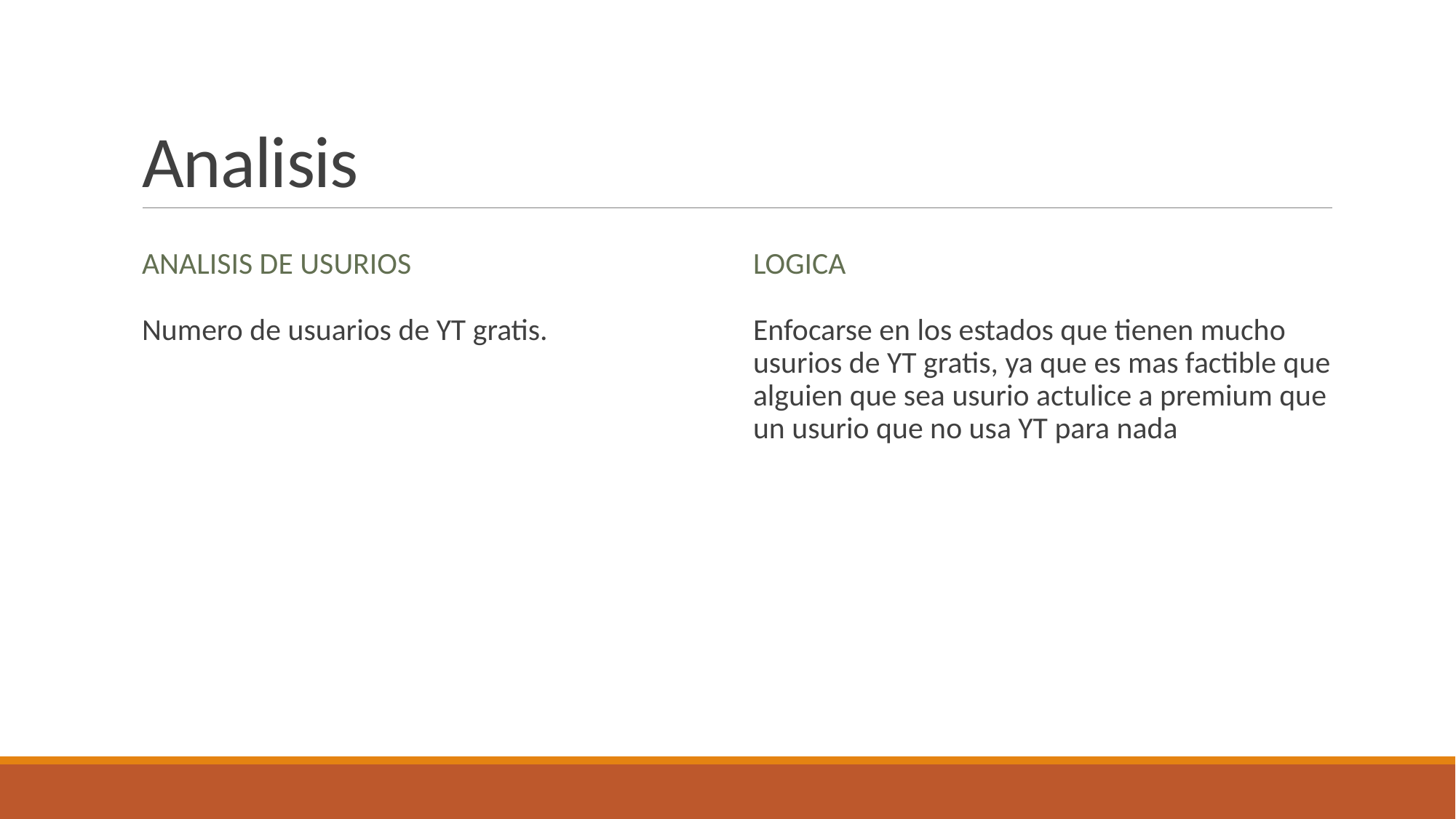

# Analisis
ANALISIS de usurios
lOGICA
Numero de usuarios de YT gratis.
Enfocarse en los estados que tienen mucho usurios de YT gratis, ya que es mas factible que alguien que sea usurio actulice a premium que un usurio que no usa YT para nada